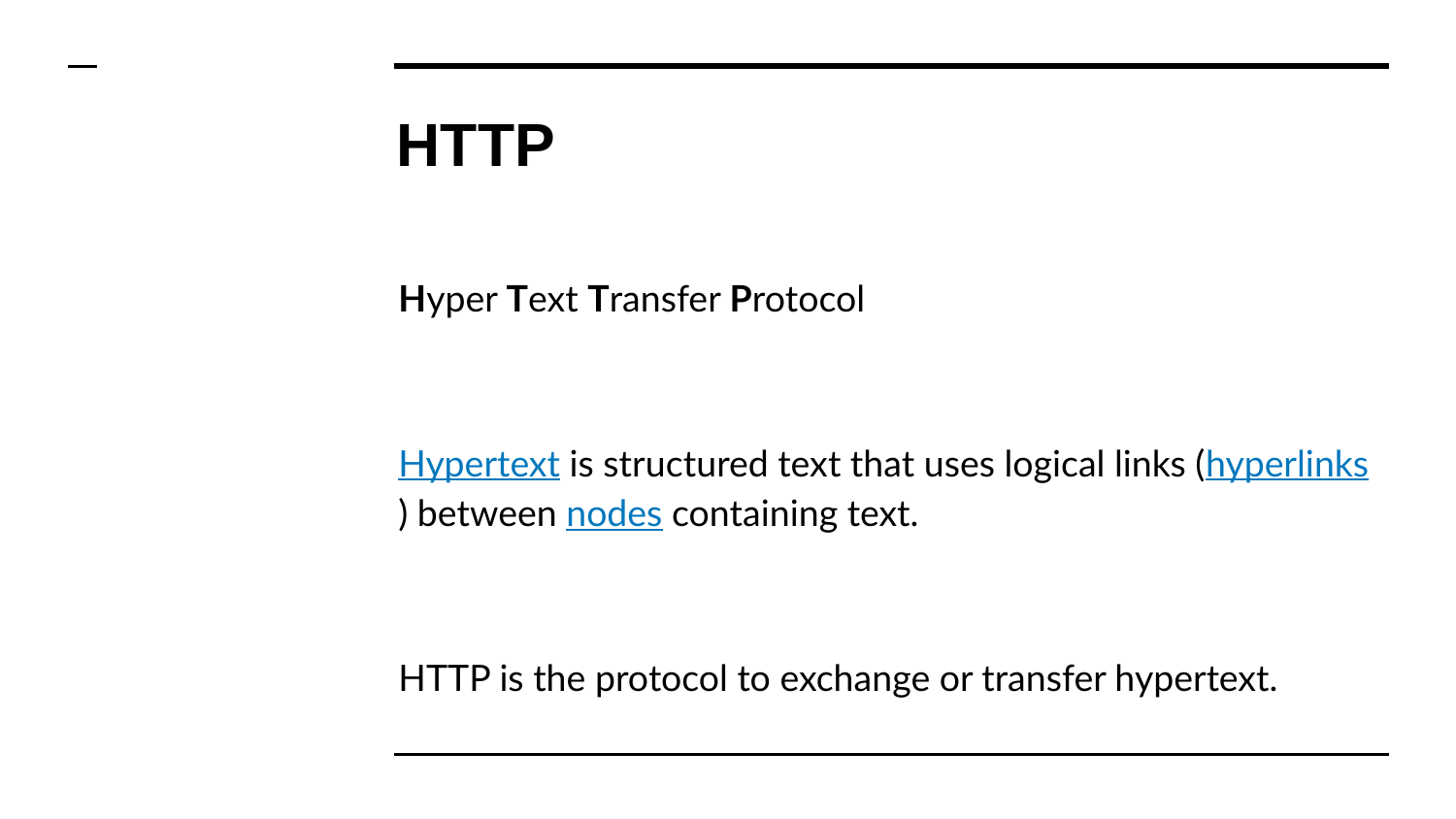

# HTTP
Hyper Text Transfer Protocol

Hypertext is structured text that uses logical links (hyperlinks) between nodes containing text.

HTTP is the protocol to exchange or transfer hypertext.